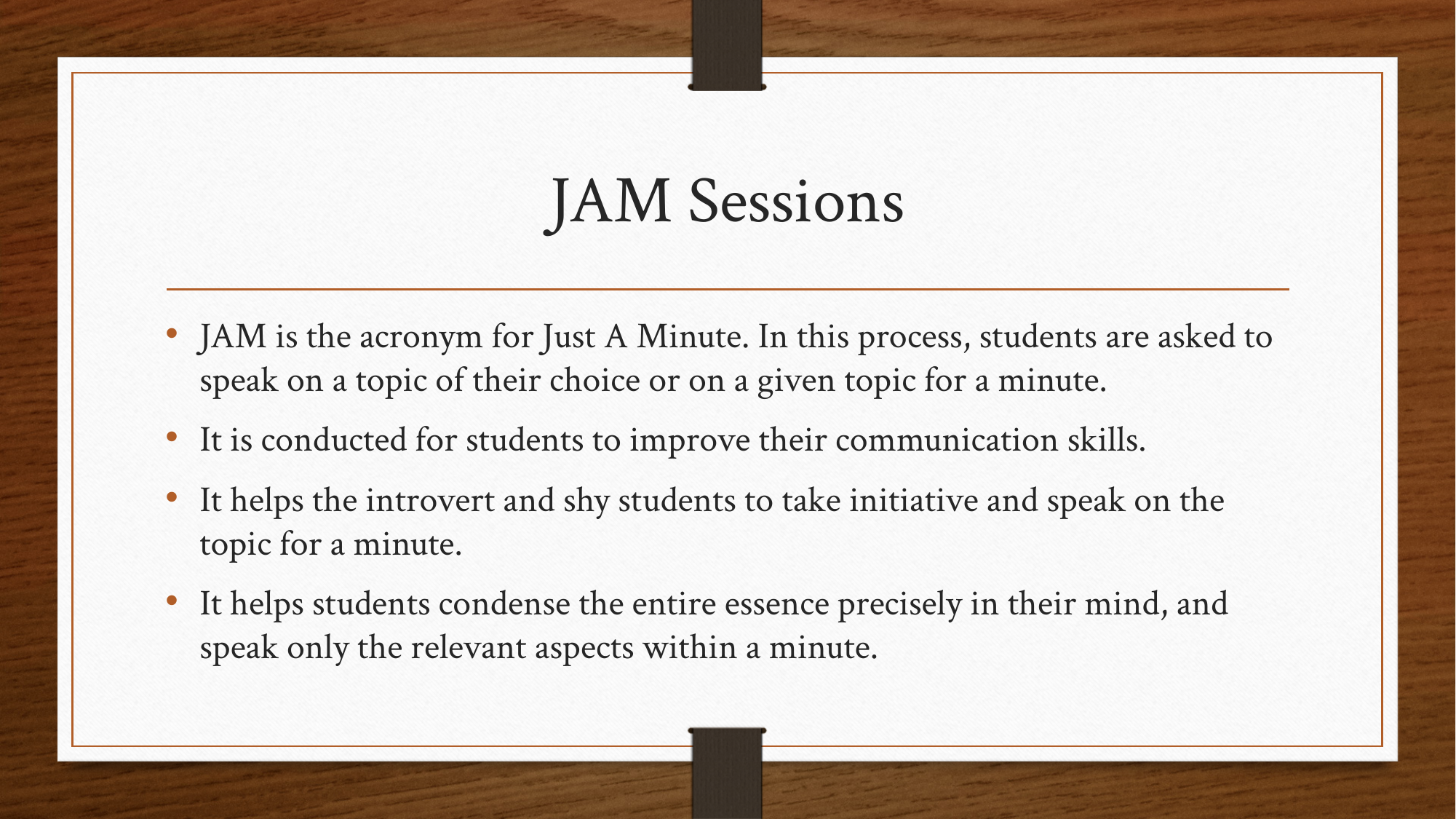

# JAM Sessions
JAM is the acronym for Just A Minute. In this process, students are asked to speak on a topic of their choice or on a given topic for a minute.
It is conducted for students to improve their communication skills.
It helps the introvert and shy students to take initiative and speak on the topic for a minute.
It helps students condense the entire essence precisely in their mind, and speak only the relevant aspects within a minute.